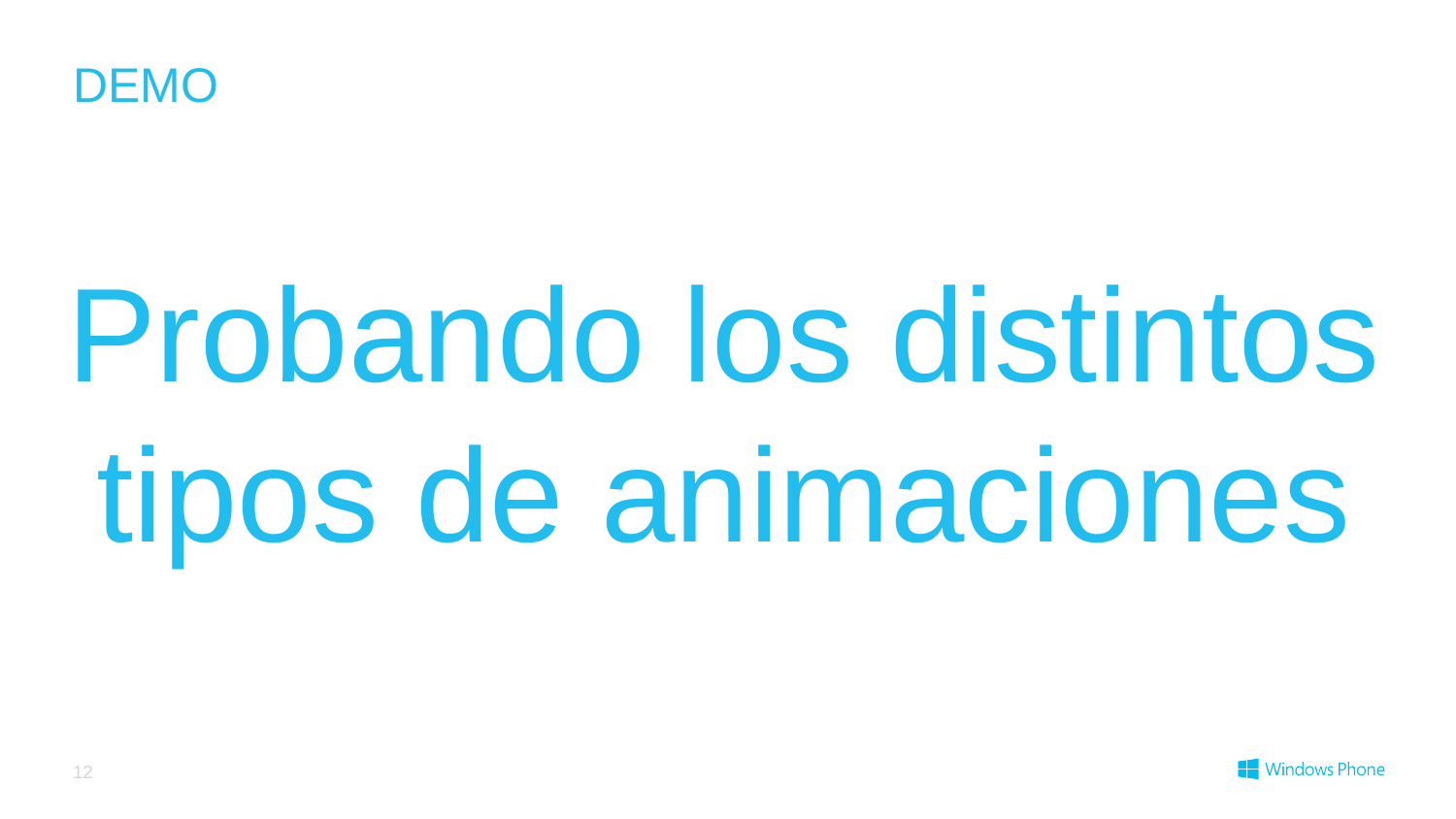

# DEMO

Probando los distintos tipos de animaciones
12